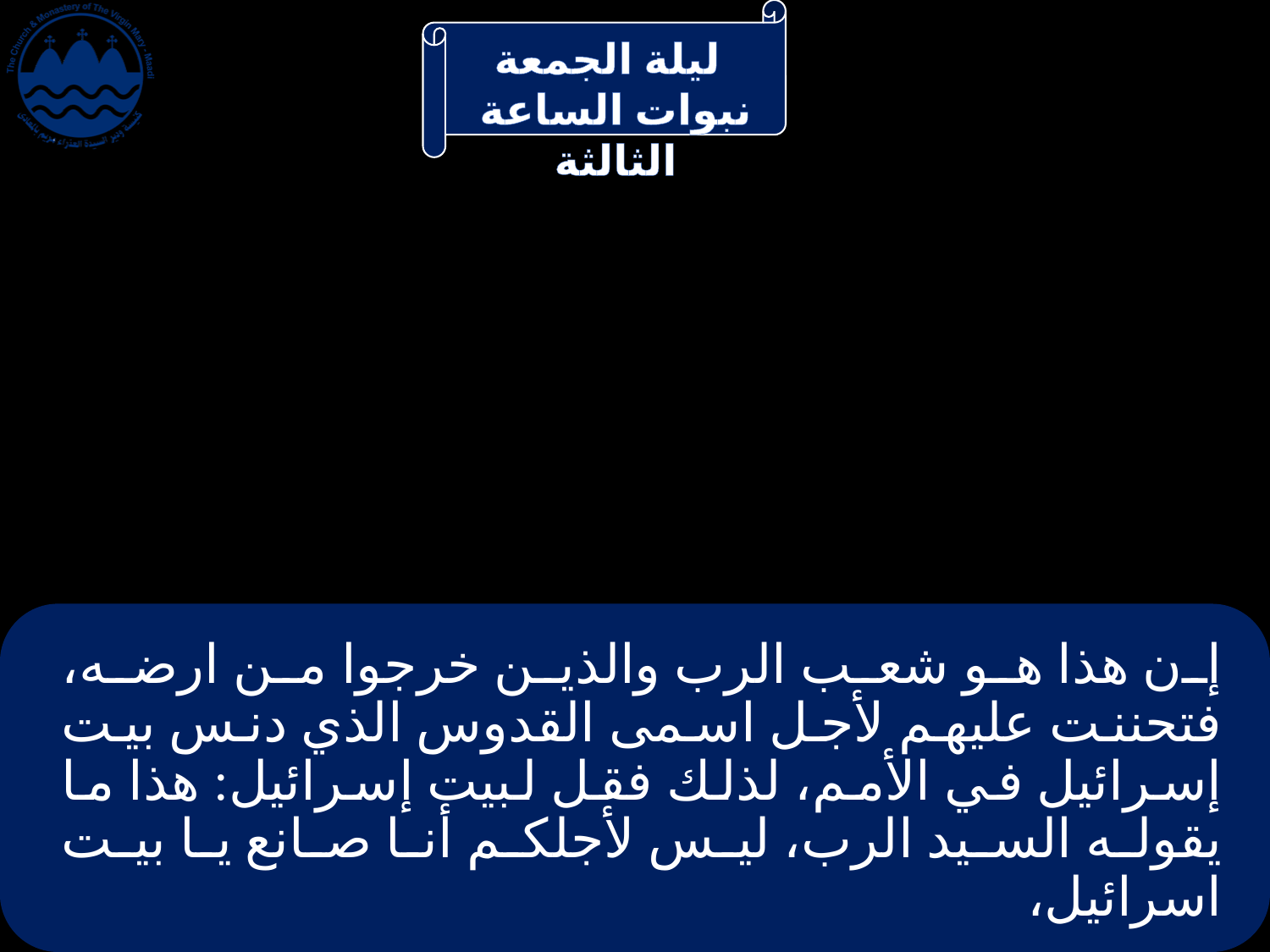

# إن هذا هو شعب الرب والذين خرجوا من ارضه، فتحننت عليهم لأجل اسمى القدوس الذي دنس بيت إسرائيل في الأمم، لذلك فقل لبيت إسرائيل: هذا ما يقوله السيد الرب، ليس لأجلكم أنا صانع يا بيت اسرائيل،